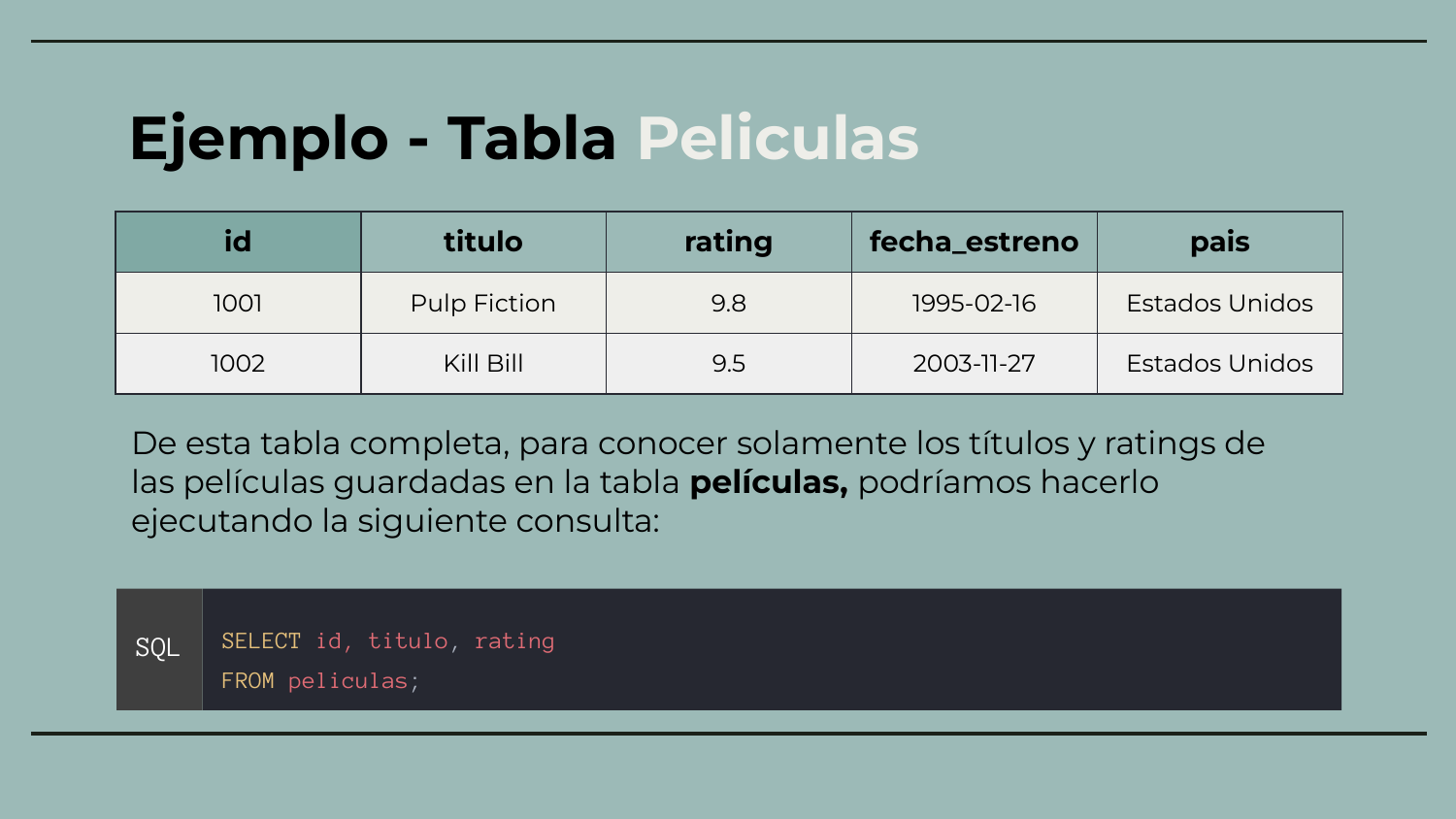

Ejemplo - Tabla Peliculas
| id | titulo | rating | fecha\_estreno | pais |
| --- | --- | --- | --- | --- |
| 1001 | Pulp Fiction | 9.8 | 1995-02-16 | Estados Unidos |
| 1002 | Kill Bill | 9.5 | 2003-11-27 | Estados Unidos |
De esta tabla completa, para conocer solamente los títulos y ratings de las películas guardadas en la tabla películas, podríamos hacerlo ejecutando la siguiente consulta:
SELECT id, titulo, rating
FROM peliculas;
SQL